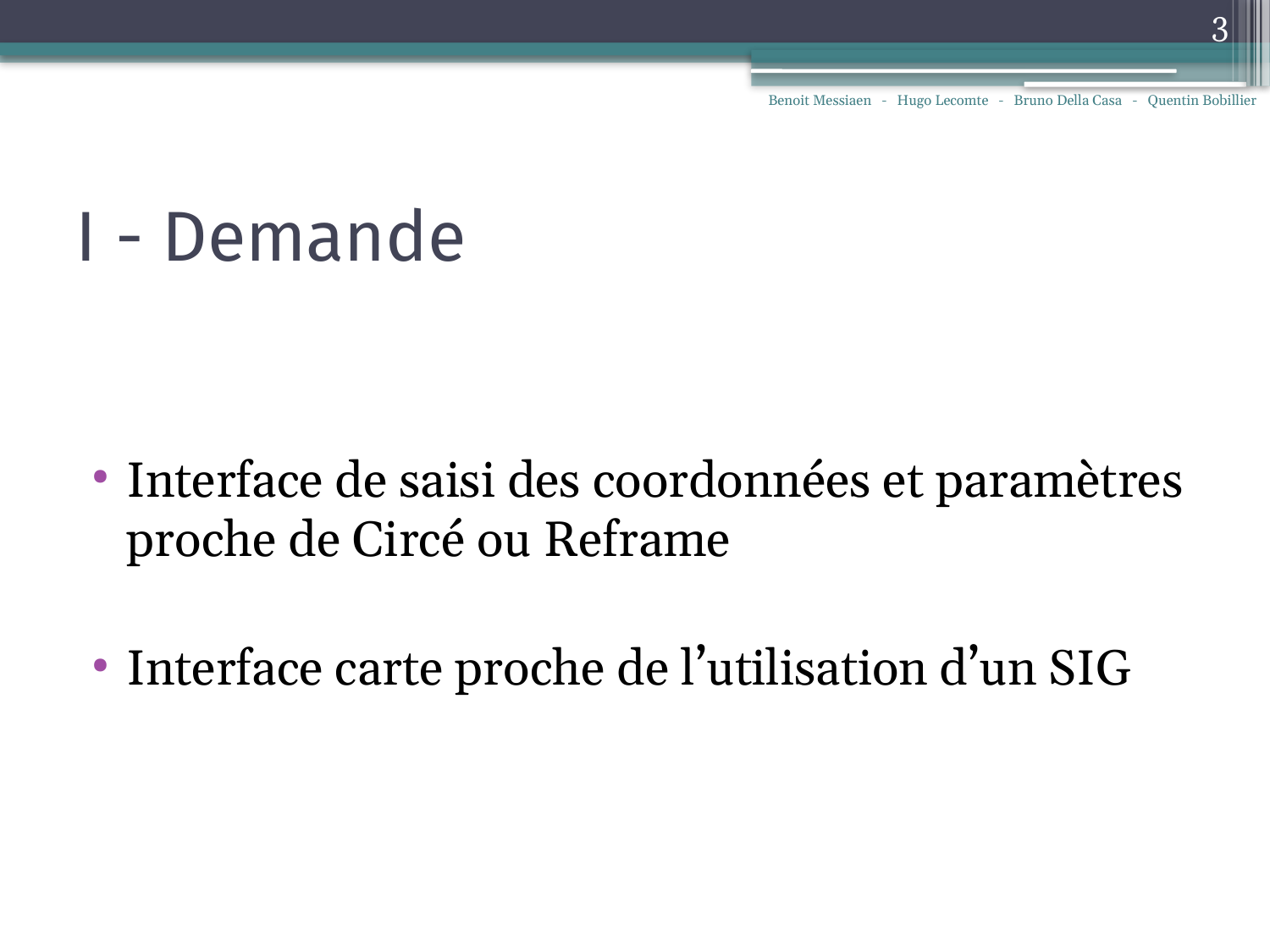

3
Benoit Messiaen   -   Hugo Lecomte   -   Bruno Della Casa   -   Quentin Bobillier
# I - Demande

Interface de saisi des coordonnées et paramètres proche de Circé ou Reframe

Interface carte proche de l’utilisation d’un SIG